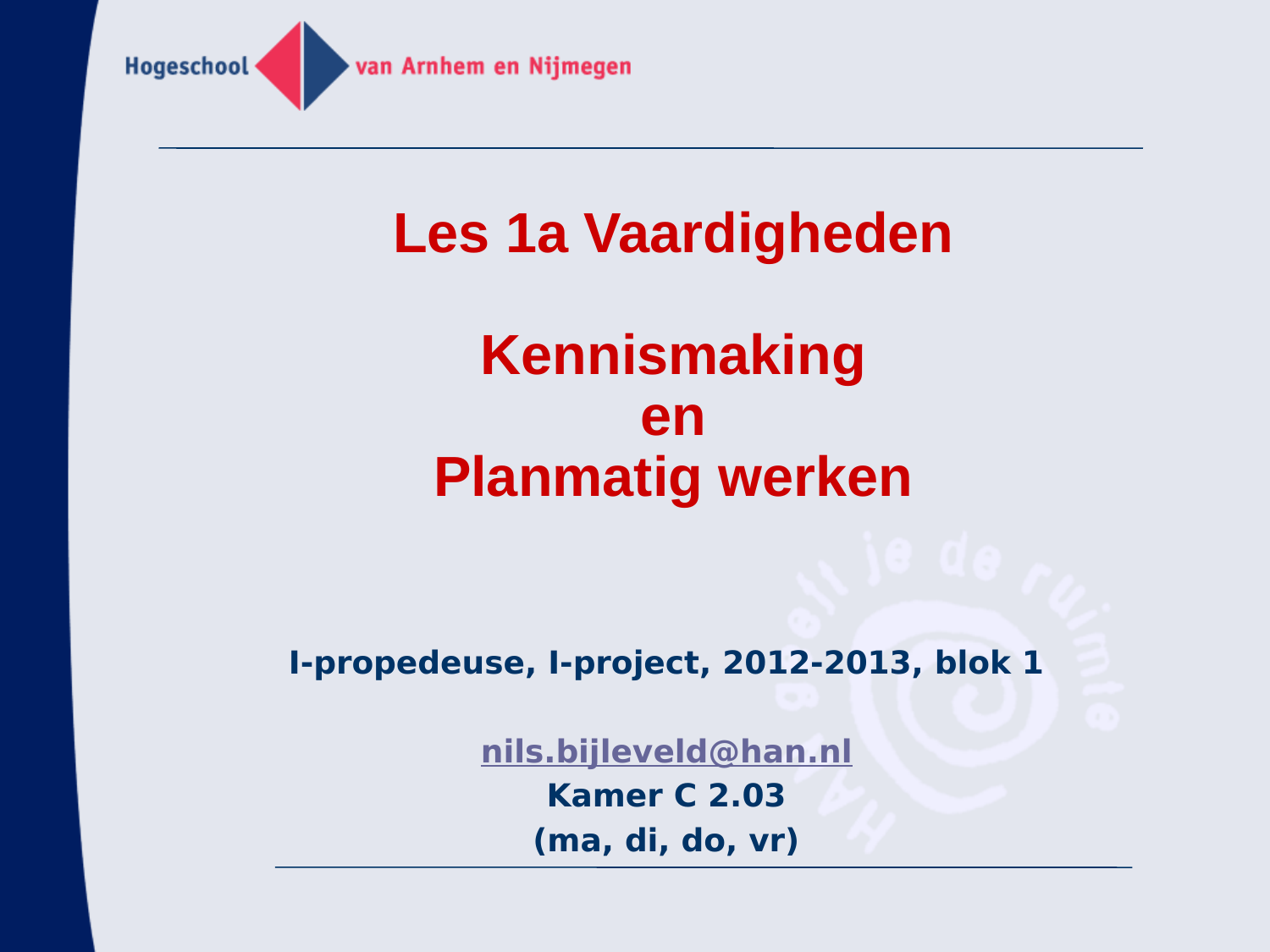

#
Les 1a Vaardigheden

Kennismaking
en
Planmatig werken
I-propedeuse, I-project, 2012-2013, blok 1

nils.bijleveld@han.nl
Kamer C 2.03
(ma, di, do, vr)